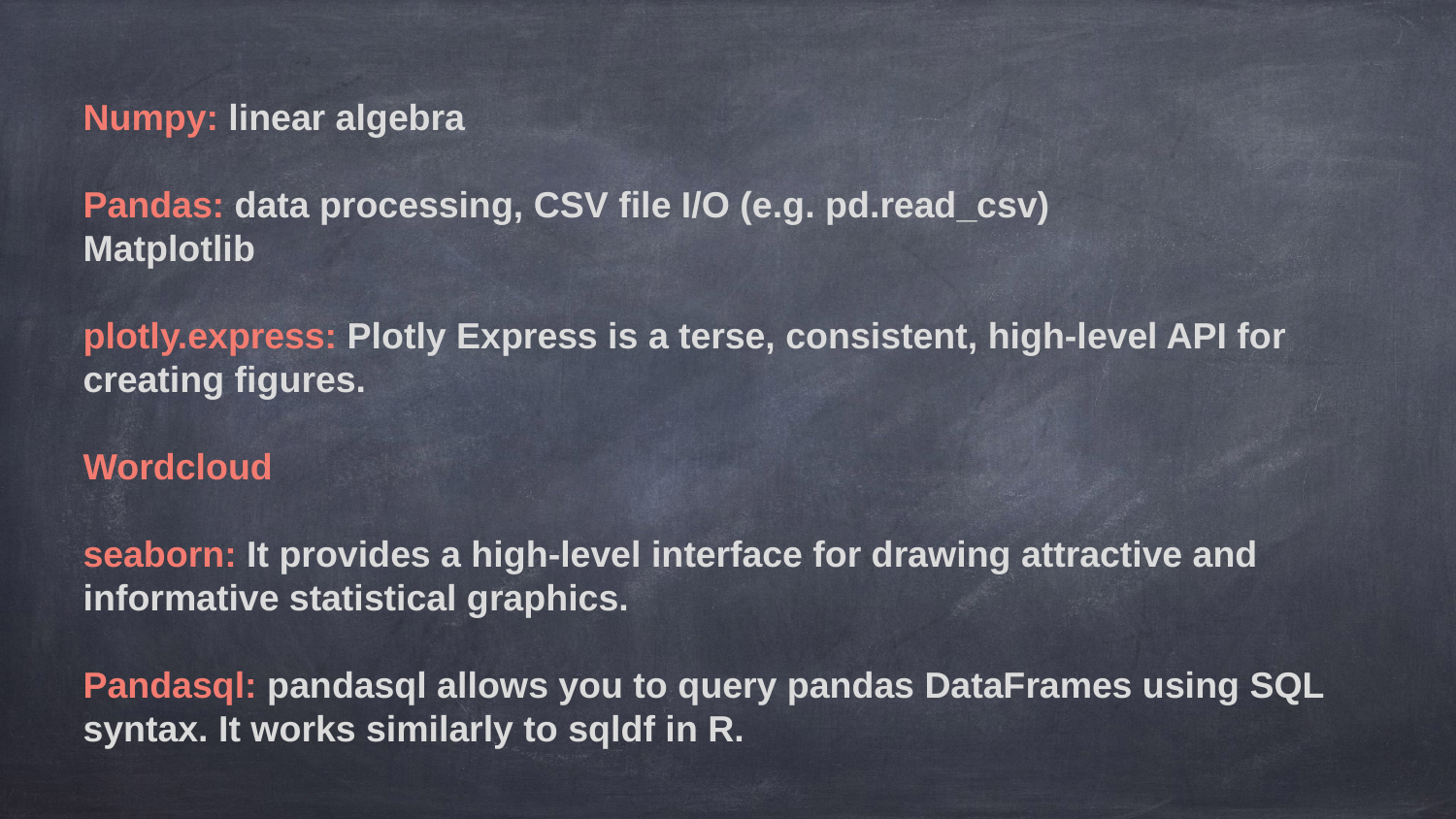

Numpy: linear algebra

Pandas: data processing, CSV file I/O (e.g. pd.read_csv)
Matplotlib

plotly.express: Plotly Express is a terse, consistent, high-level API for creating figures.

Wordcloud

seaborn: It provides a high-level interface for drawing attractive and informative statistical graphics.

Pandasql: pandasql allows you to query pandas DataFrames using SQL syntax. It works similarly to sqldf in R.